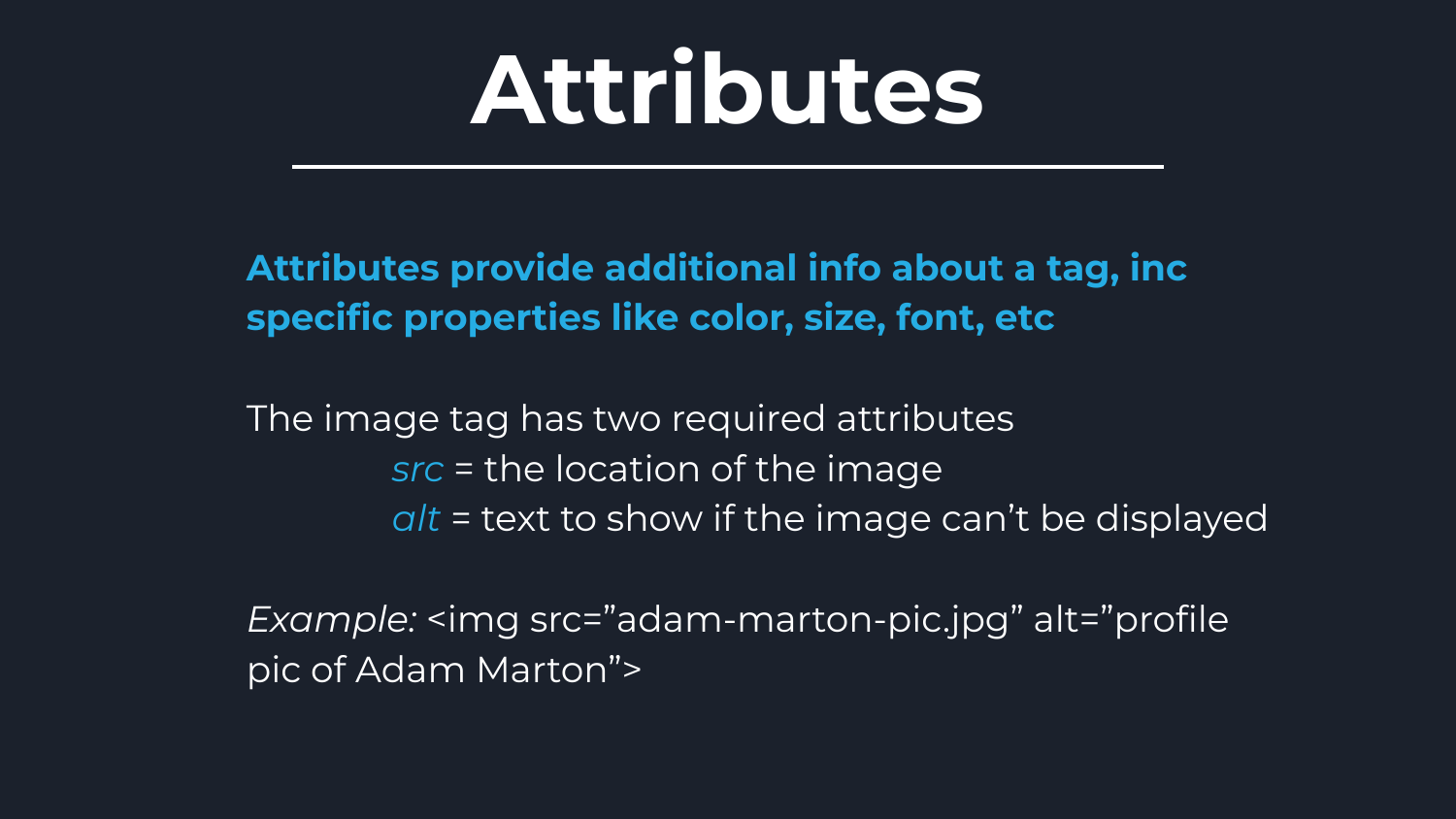

Attributes
Attributes provide additional info about a tag, inc specific properties like color, size, font, etc

The image tag has two required attributes
	src = the location of the image
	alt = text to show if the image can’t be displayed

Example: <img src=”adam-marton-pic.jpg” alt=”profile pic of Adam Marton”>